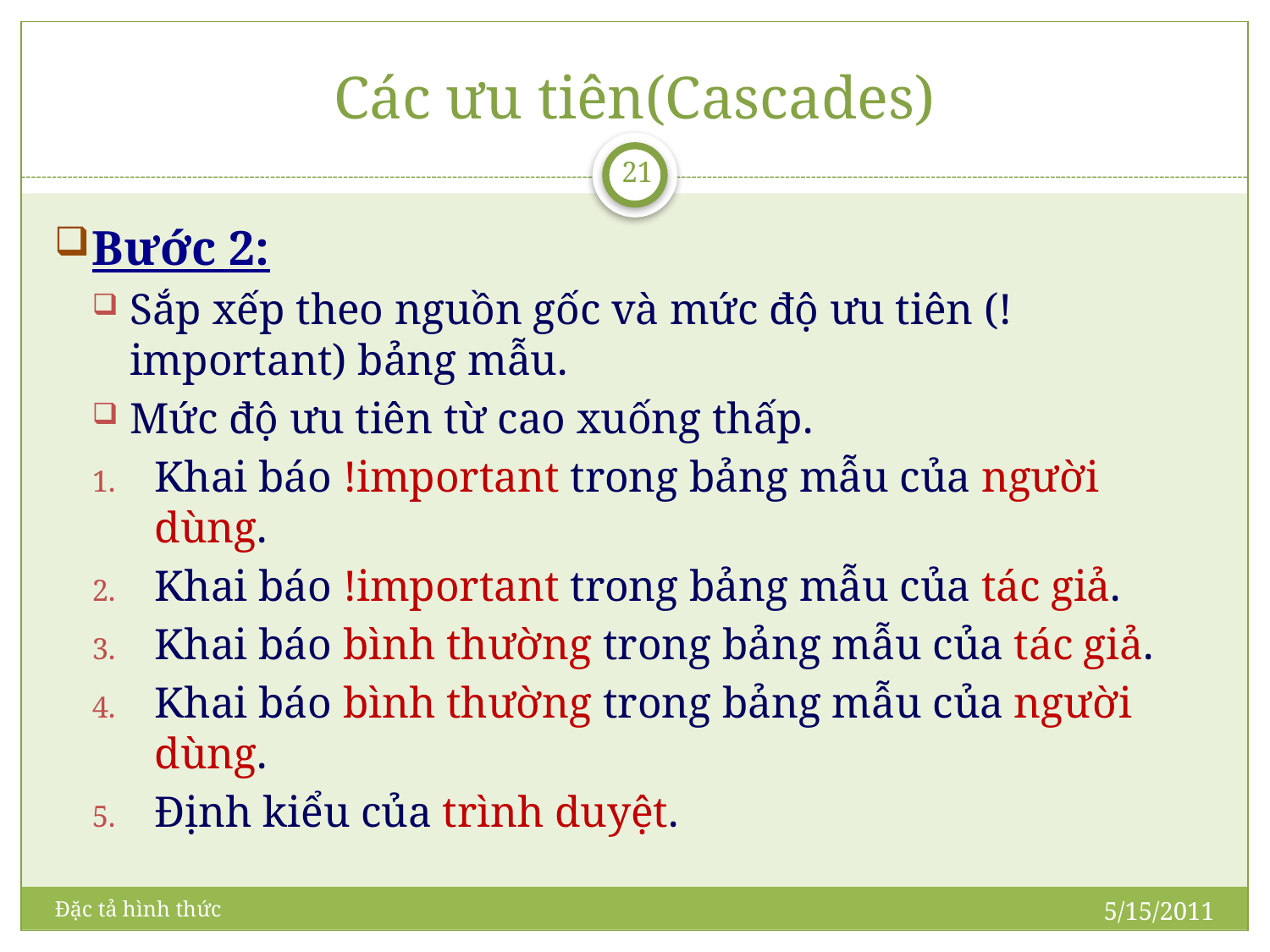

# Các ưu tiên(Cascades)
21
Bước 2:
Sắp xếp theo nguồn gốc và mức độ ưu tiên (!important) bảng mẫu.
Mức độ ưu tiên từ cao xuống thấp.
Khai báo !important trong bảng mẫu của người dùng.
Khai báo !important trong bảng mẫu của tác giả.
Khai báo bình thường trong bảng mẫu của tác giả.
Khai báo bình thường trong bảng mẫu của người dùng.
Định kiểu của trình duyệt.
5/15/2011
Đặc tả hình thức